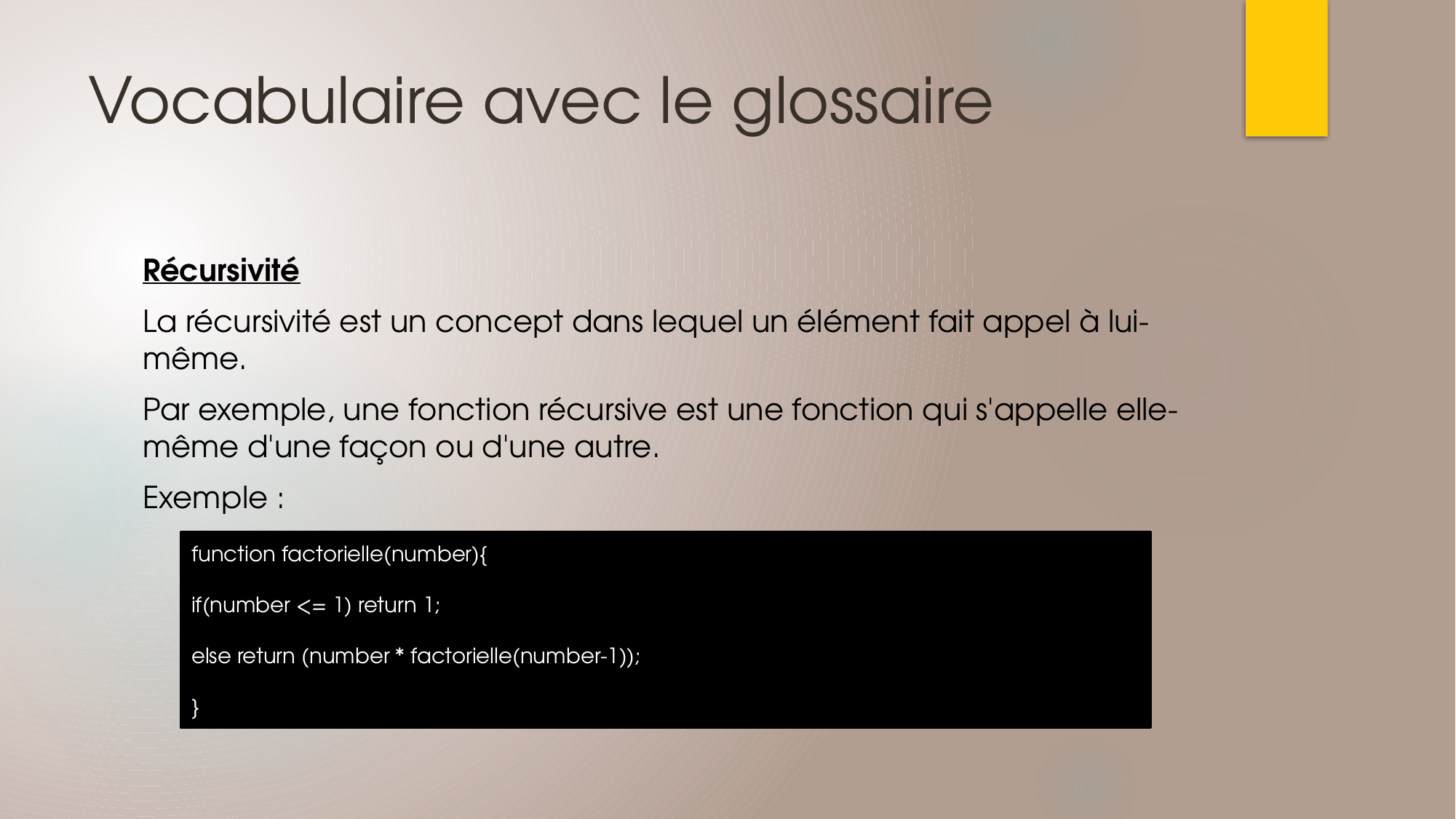

# Vocabulaire avec le glossaire
Récursivité
La récursivité est un concept dans lequel un élément fait appel à lui-même.
Par exemple, une fonction récursive est une fonction qui s'appelle elle-même d'une façon ou d'une autre.
Exemple :
function factorielle(number){

if(number <= 1) return 1;

else return (number * factorielle(number-1));

}